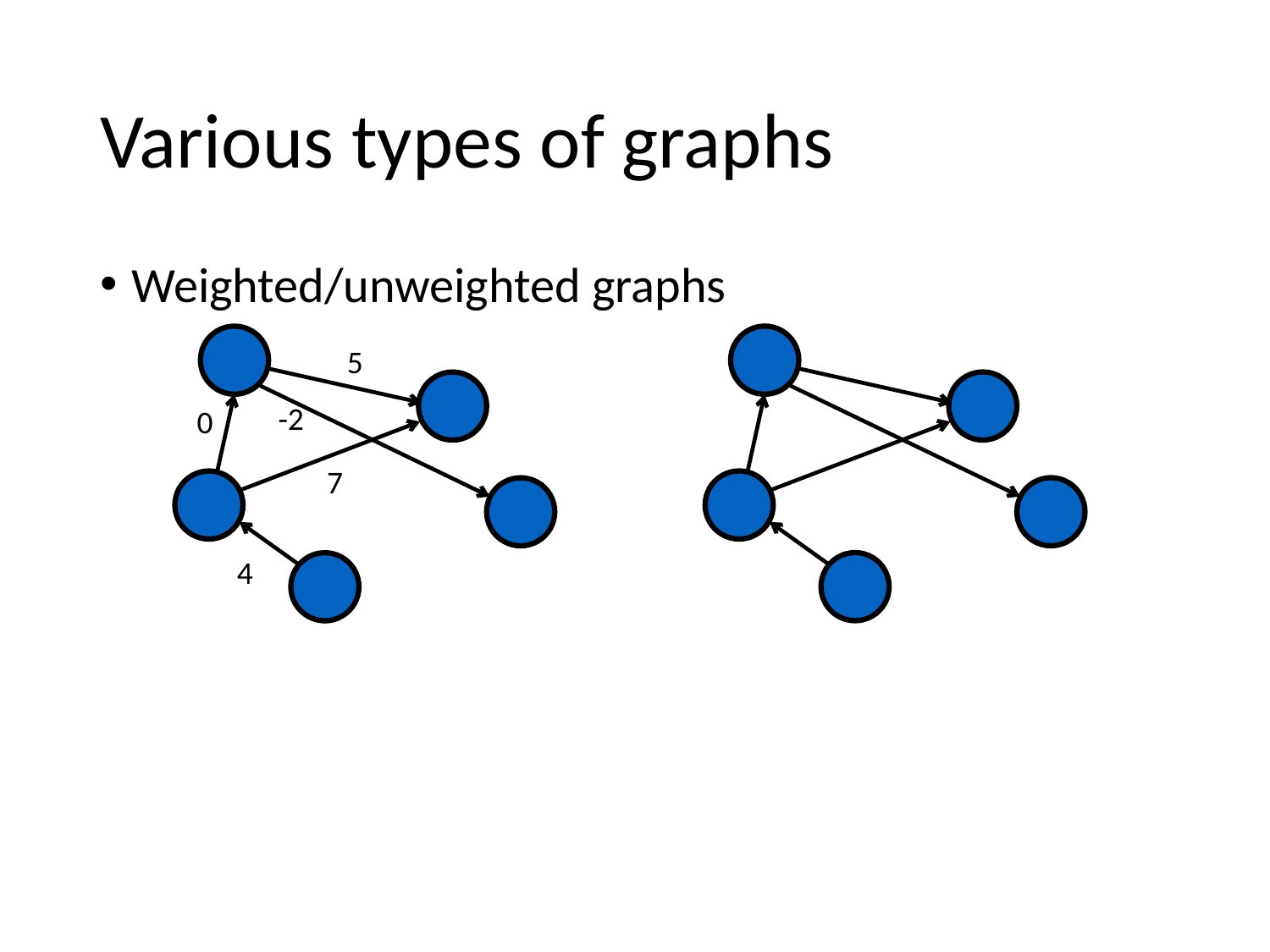

# Various types of graphs
Weighted/unweighted graphs

5
-2
0
7
4